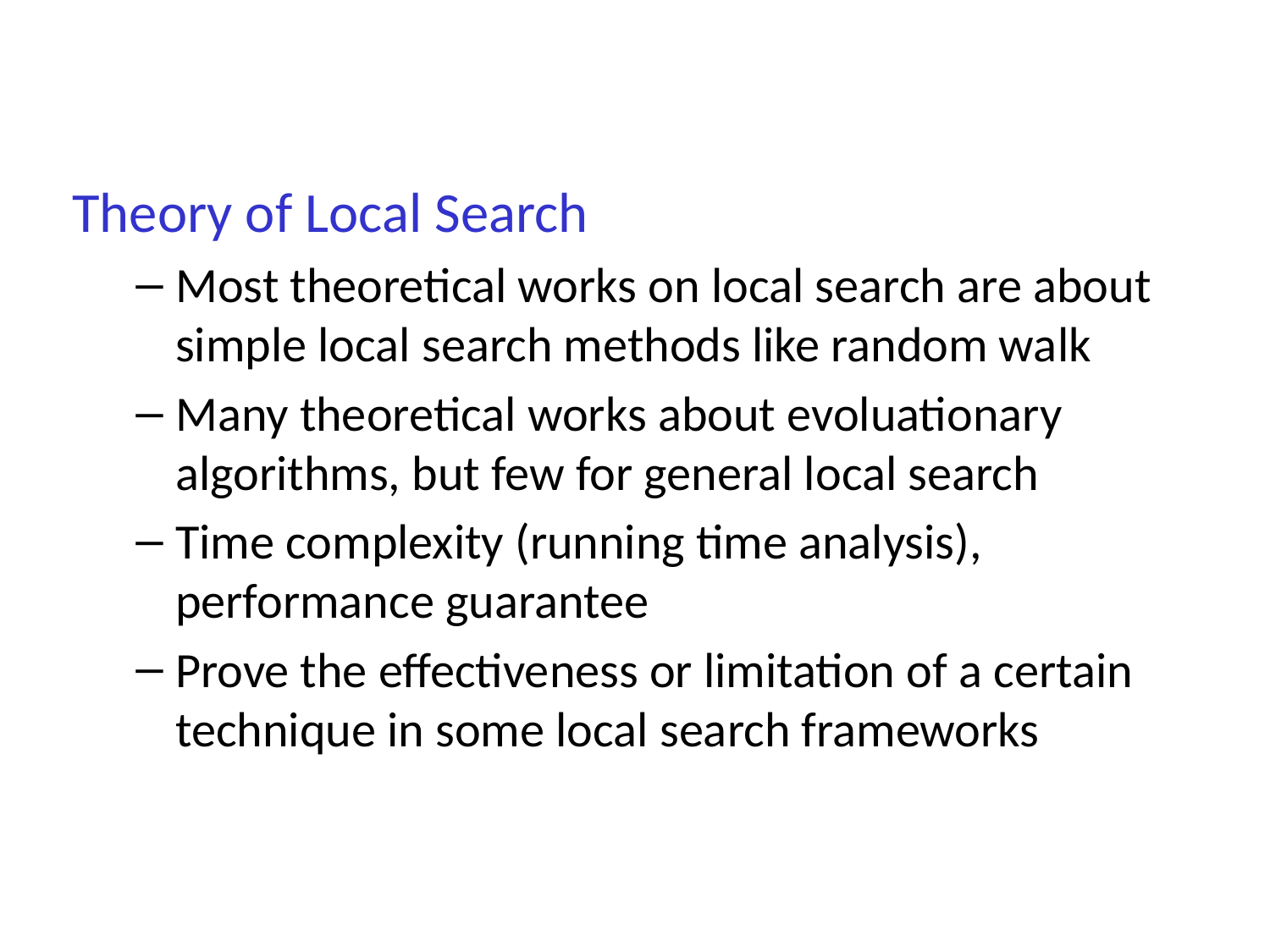

Theory of Local Search
Most theoretical works on local search are about simple local search methods like random walk
Many theoretical works about evoluationary algorithms, but few for general local search
Time complexity (running time analysis), performance guarantee
Prove the effectiveness or limitation of a certain technique in some local search frameworks